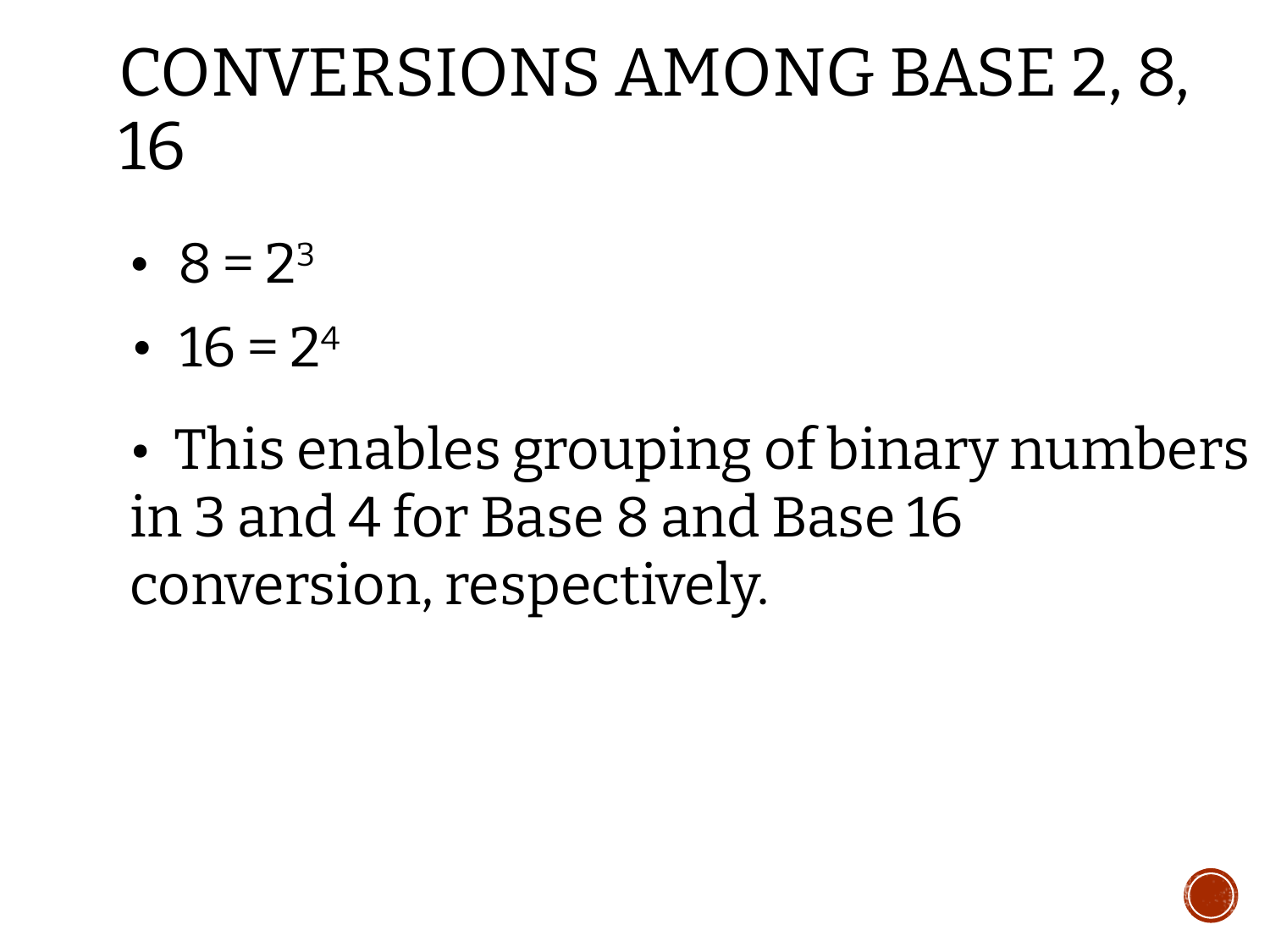

# Conversions among Base 2, 8, 16
•  8 = 23
•  16 = 24
•  This enables grouping of binary numbers in 3 and 4 for Base 8 and Base 16 conversion, respectively.